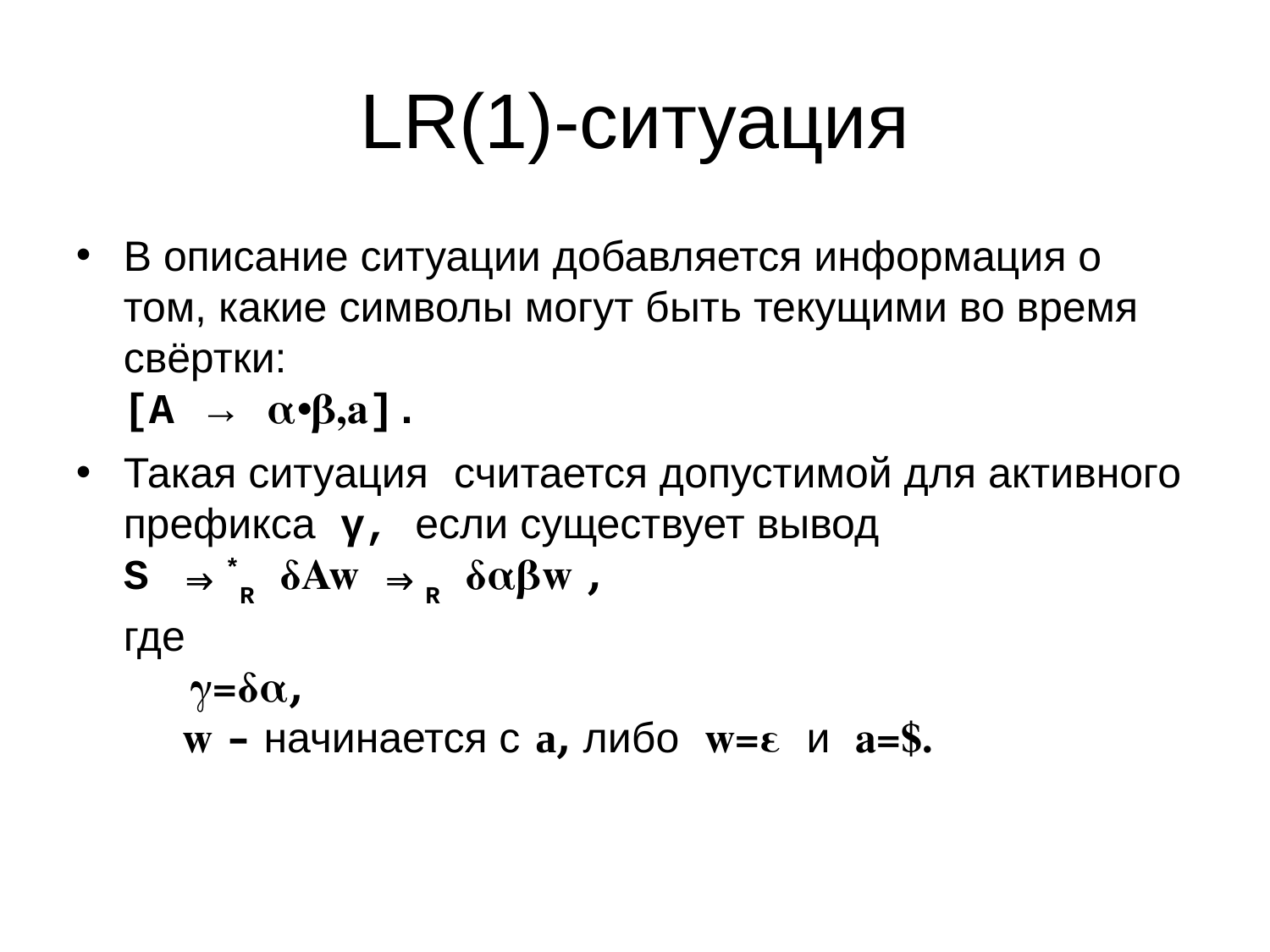

# LR(1)-ситуация
В описание ситуации добавляется информация о том, какие символы могут быть текущими во время свёртки:
[A → α•β,a].
Такая ситуация считается допустимой для активного префикса γ, если существует вывод
S ⇒*R δAw ⇒R δαβw ,
где
   γ=δα,
    w – начинается с а, либо w=ε и a=$.